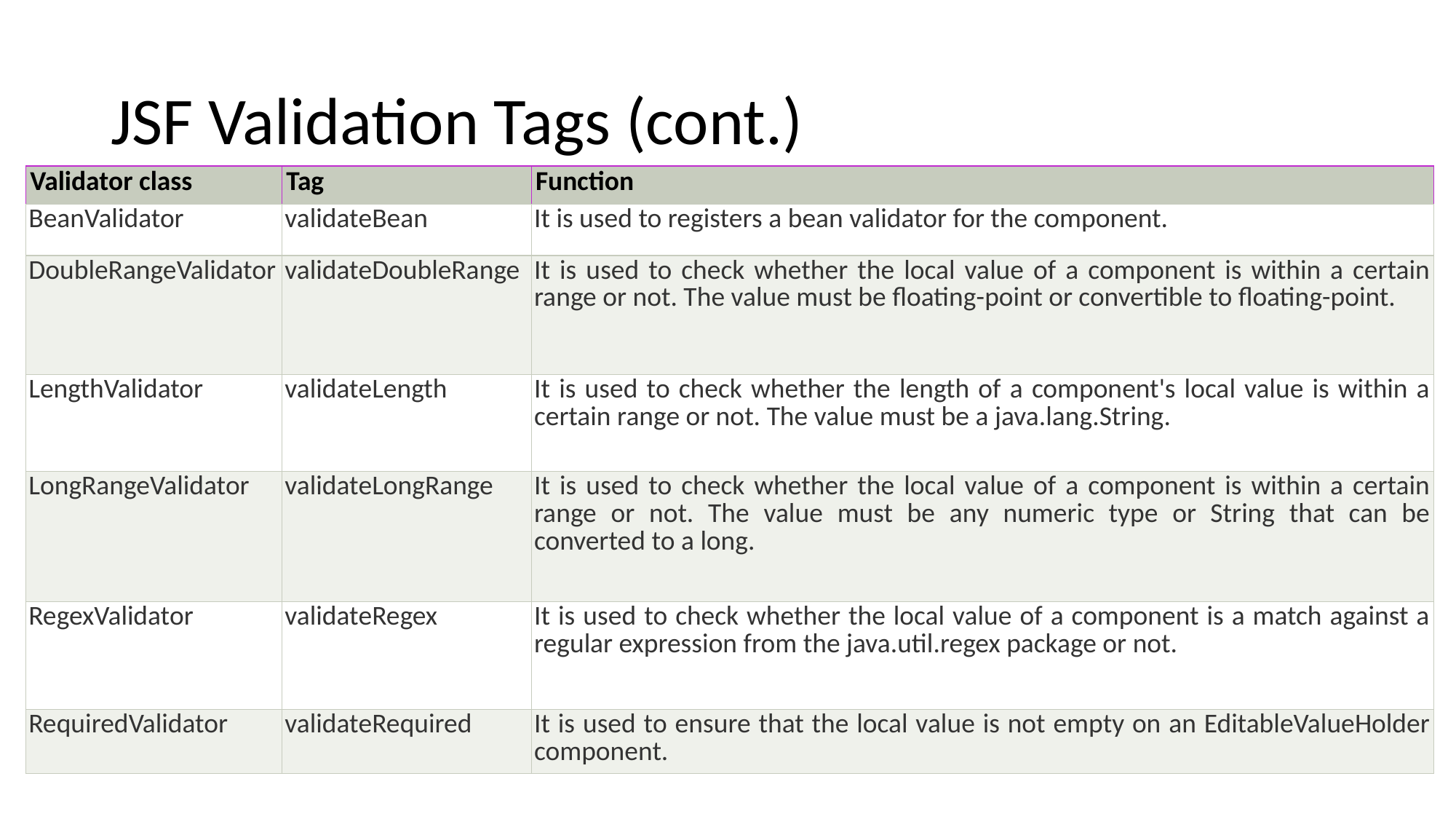

# JSF Validation Tags (cont.)
| Validator class | Tag | Function |
| --- | --- | --- |
| BeanValidator | validateBean | It is used to registers a bean validator for the component. |
| DoubleRangeValidator | validateDoubleRange | It is used to check whether the local value of a component is within a certain range or not. The value must be floating-point or convertible to floating-point. |
| LengthValidator | validateLength | It is used to check whether the length of a component's local value is within a certain range or not. The value must be a java.lang.String. |
| LongRangeValidator | validateLongRange | It is used to check whether the local value of a component is within a certain range or not. The value must be any numeric type or String that can be converted to a long. |
| RegexValidator | validateRegex | It is used to check whether the local value of a component is a match against a regular expression from the java.util.regex package or not. |
| RequiredValidator | validateRequired | It is used to ensure that the local value is not empty on an EditableValueHolder component. |